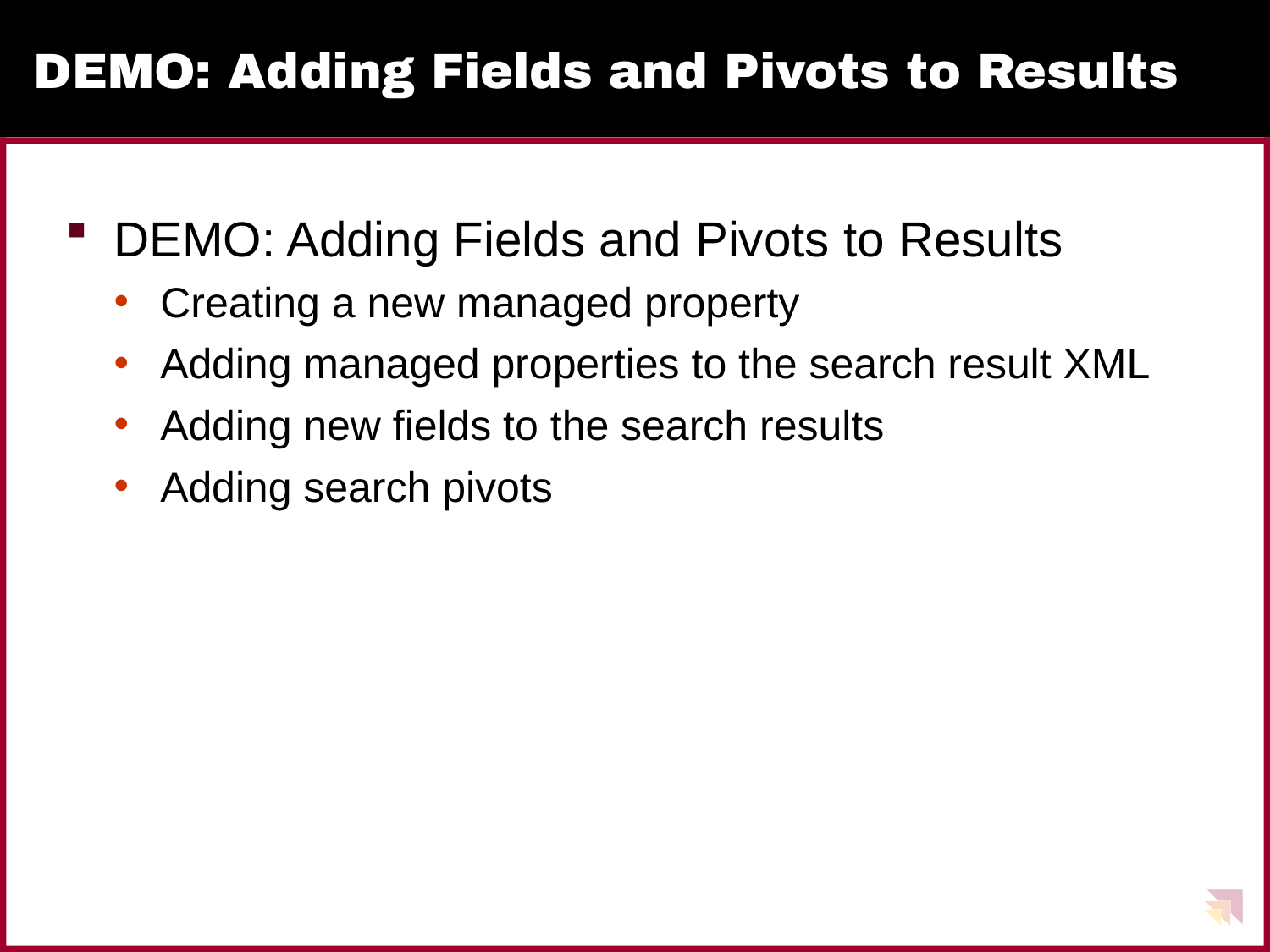

# DEMO: Adding Fields and Pivots to Results
DEMO: Adding Fields and Pivots to Results
Creating a new managed property
Adding managed properties to the search result XML
Adding new fields to the search results
Adding search pivots